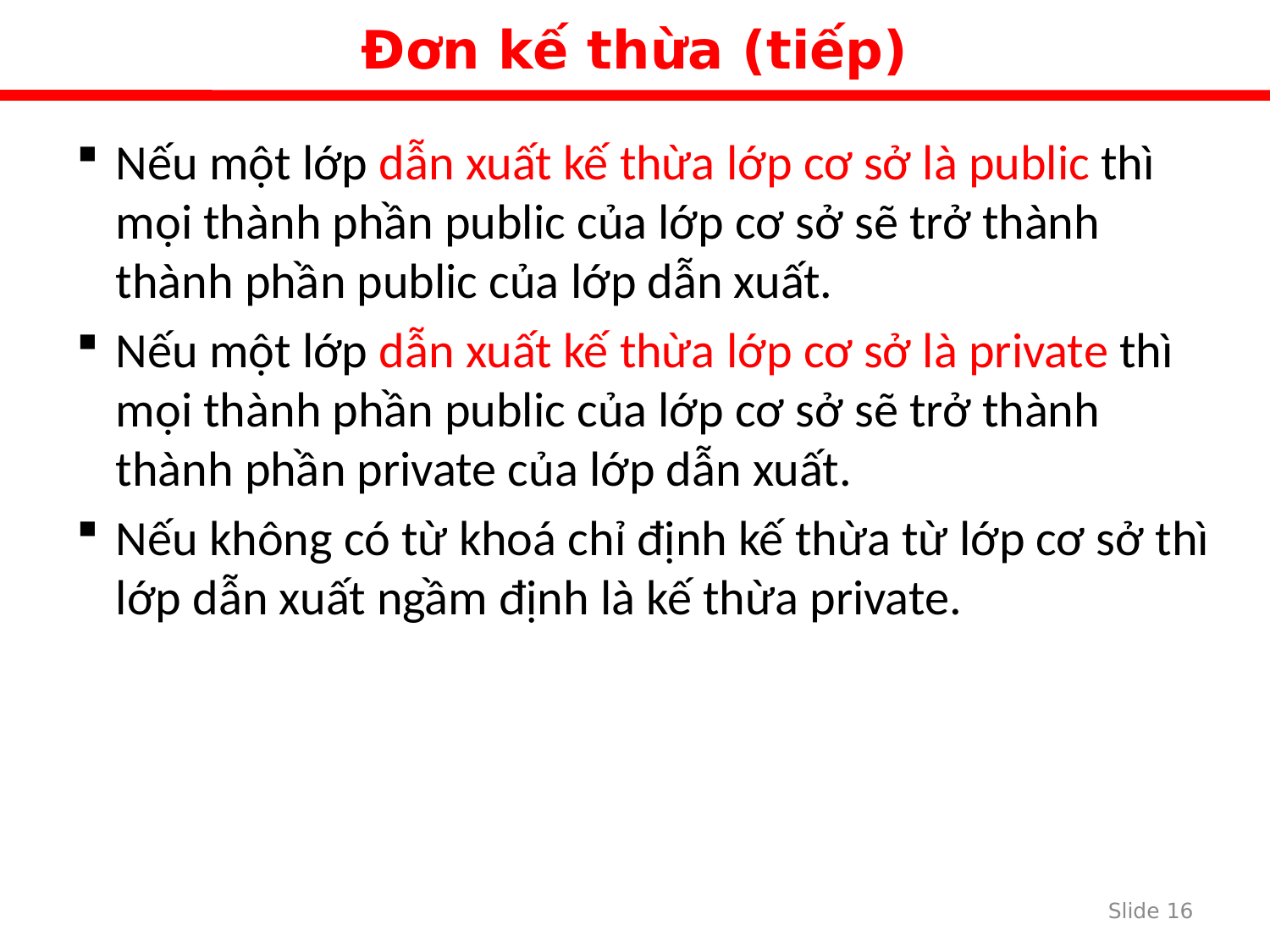

Đơn kế thừa (tiếp)

Nếu một lớp dẫn xuất kế thừa lớp cơ sở là public thì mọi thành phần public của lớp cơ sở sẽ trở thành thành phần public của lớp dẫn xuất.
Nếu một lớp dẫn xuất kế thừa lớp cơ sở là private thì mọi thành phần public của lớp cơ sở sẽ trở thành thành phần private của lớp dẫn xuất.
Nếu không có từ khoá chỉ định kế thừa từ lớp cơ sở thì lớp dẫn xuất ngầm định là kế thừa private.

Slide 16